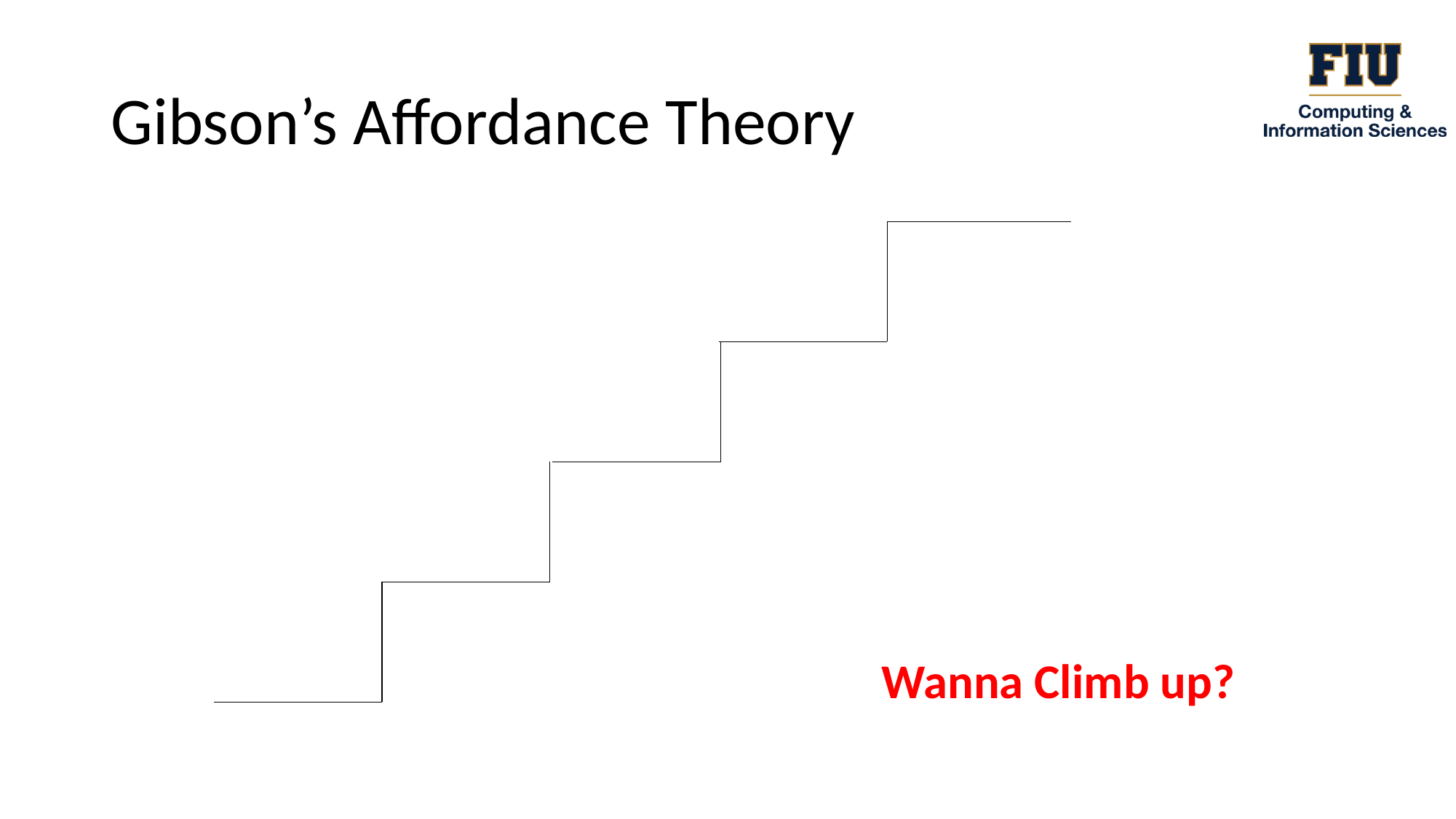

# Gibson’s Affordance Theory
Wanna Climb up?